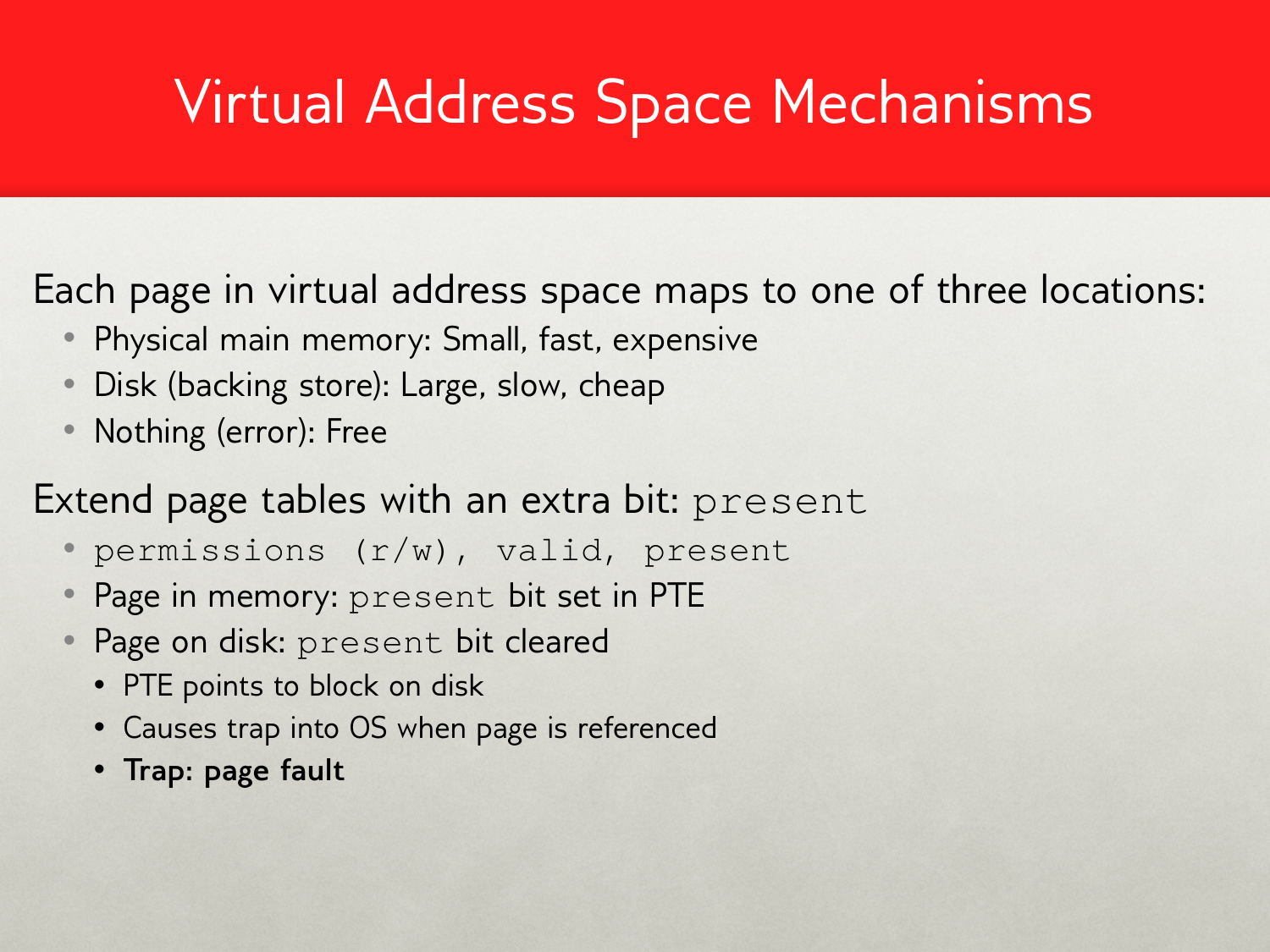

# Virtual Address Space Mechanisms
Each page in virtual address space maps to one of three locations:
Physical main memory: Small, fast, expensive
Disk (backing store): Large, slow, cheap
Nothing (error): Free
Extend page tables with an extra bit: present
permissions (r/w), valid, present
Page in memory: present bit set in PTE
Page on disk: present bit cleared
PTE points to block on disk
Causes trap into OS when page is referenced
Trap: page fault